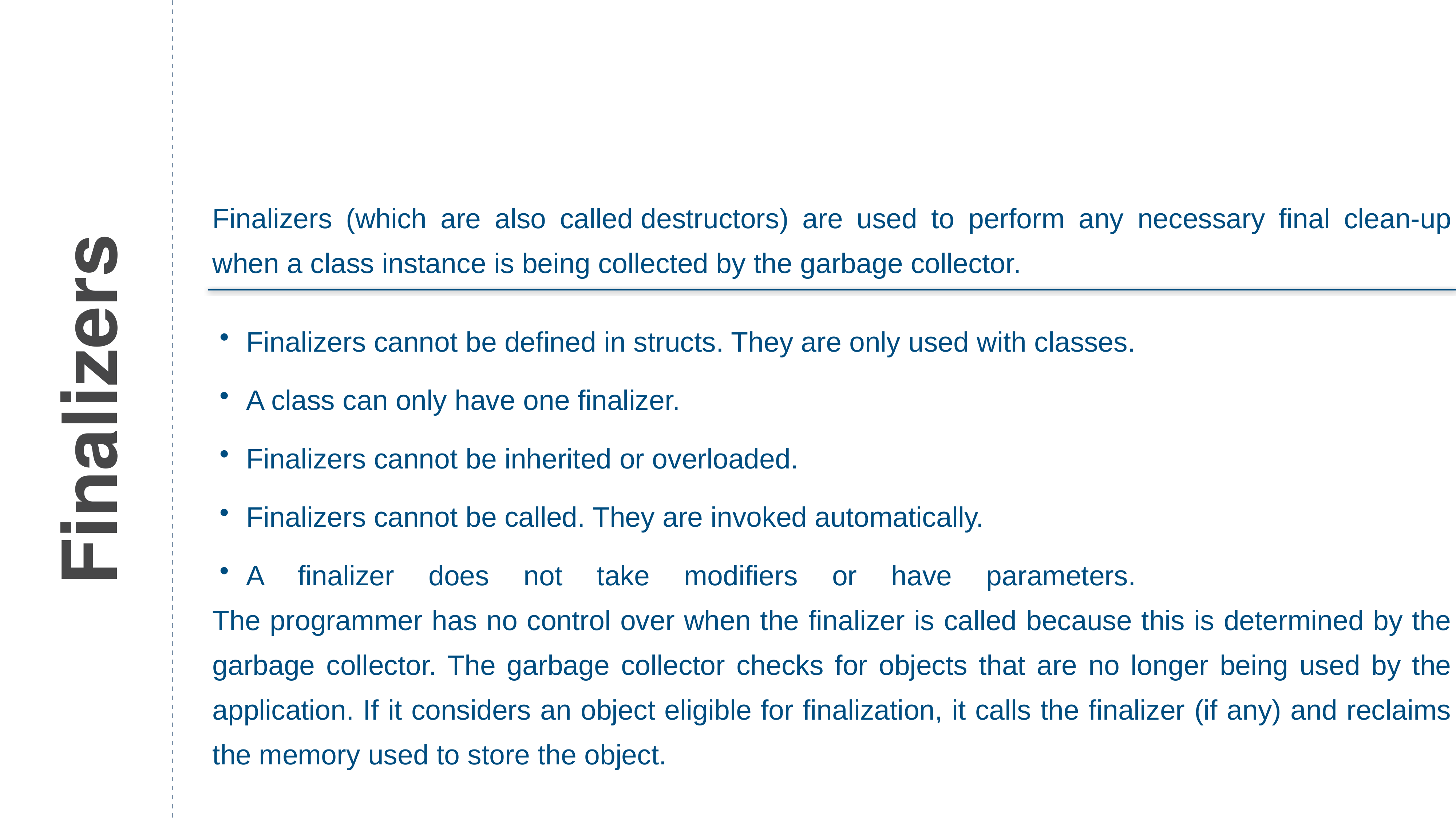

Finalizers (which are also called destructors) are used to perform any necessary final clean-up when a class instance is being collected by the garbage collector.

Finalizers cannot be defined in structs. They are only used with classes.
A class can only have one finalizer.
Finalizers cannot be inherited or overloaded.
Finalizers cannot be called. They are invoked automatically.
A finalizer does not take modifiers or have parameters.
Finalizers
The programmer has no control over when the finalizer is called because this is determined by the garbage collector. The garbage collector checks for objects that are no longer being used by the application. If it considers an object eligible for finalization, it calls the finalizer (if any) and reclaims the memory used to store the object.